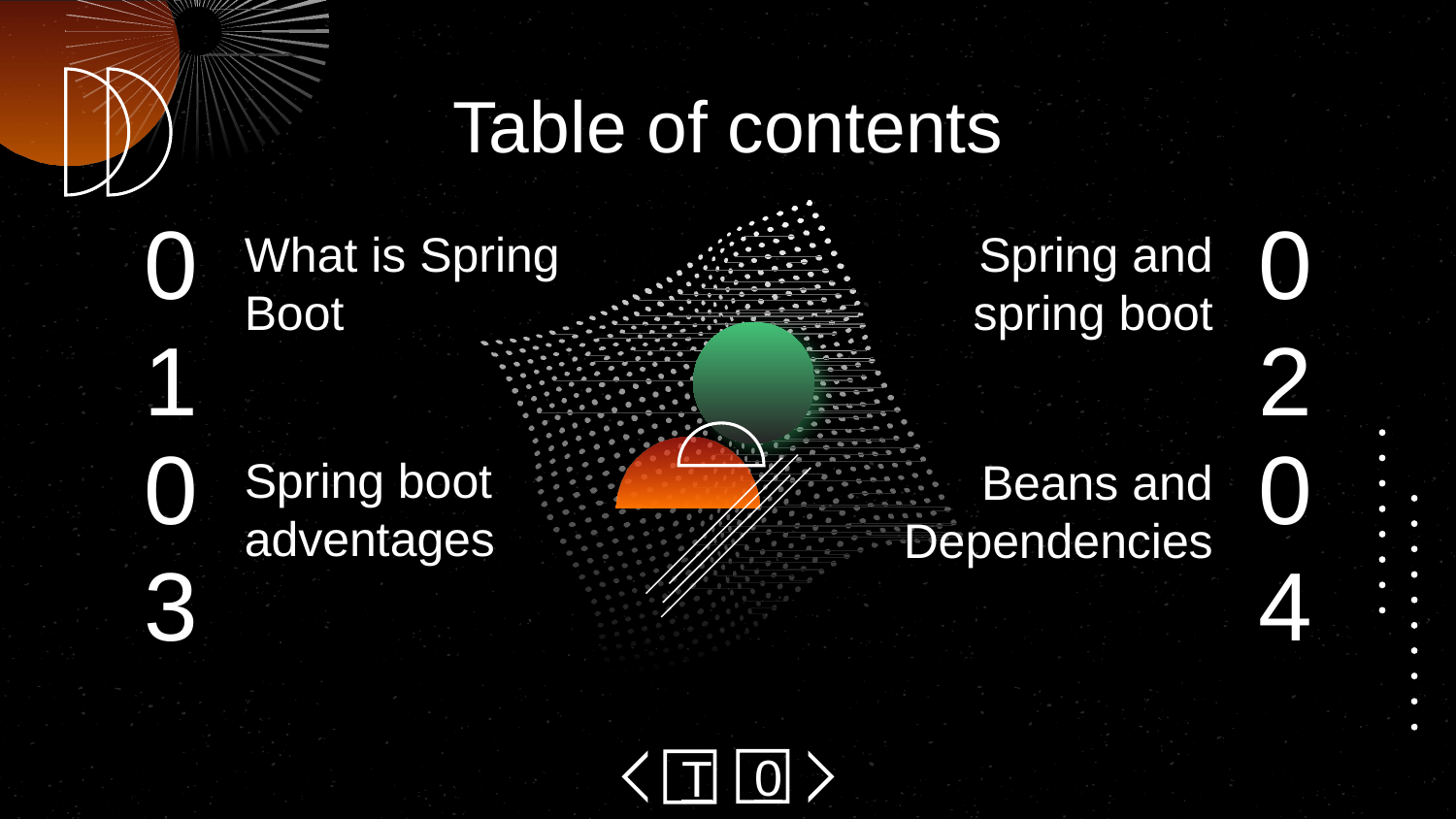

# Table of contents

01
02
What is Spring Boot
Spring and spring boot
03
04
Spring boot adventages
Beans and Dependencies
0
T